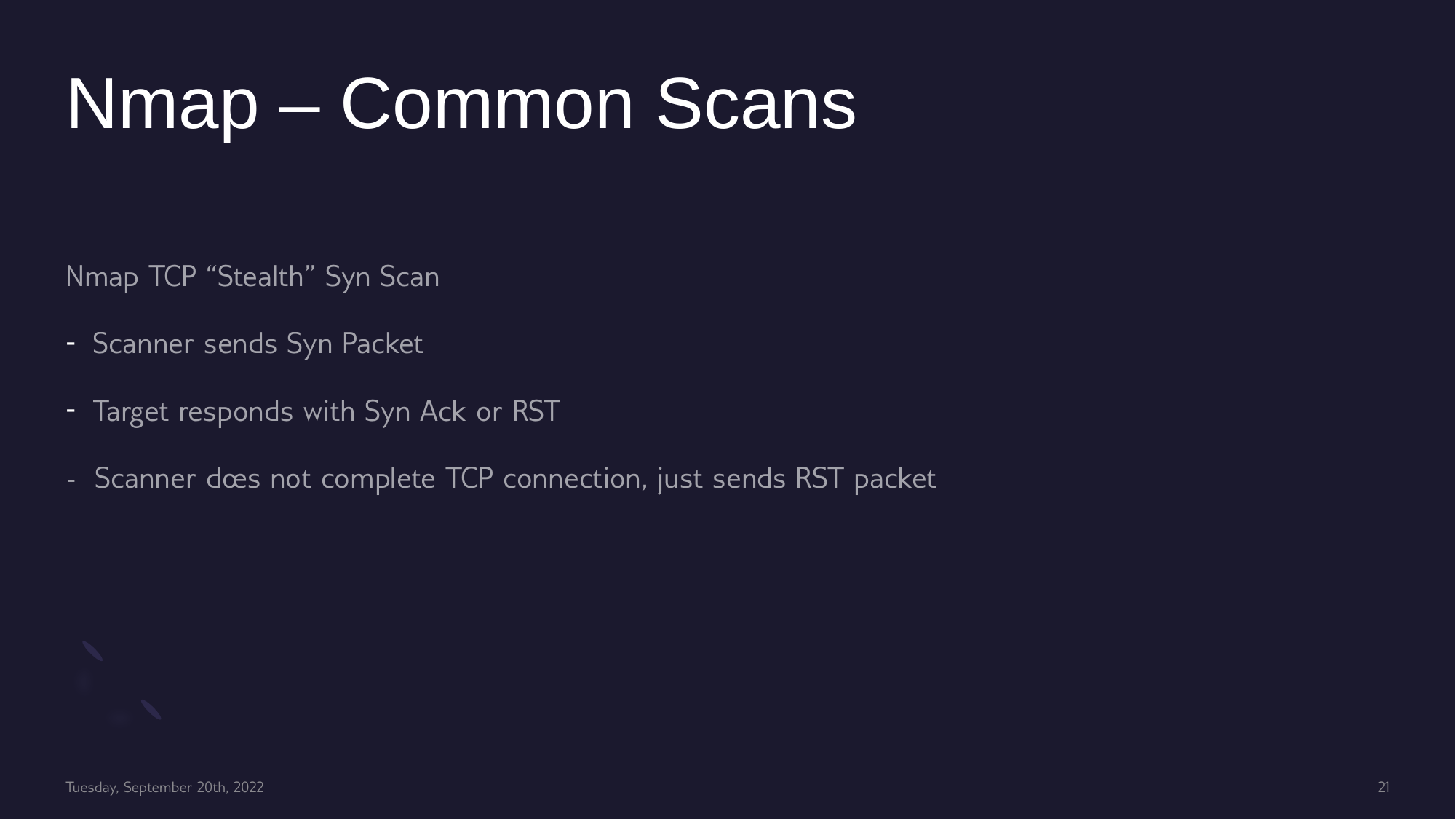

# Nmap – Common Scans
Nmap TCP “Stealth” Syn Scan
Scanner sends Syn Packet
Target responds with Syn Ack or RST
-  Scanner does not complete TCP connection, just sends RST packet
Tuesday, September 20th, 2022
21